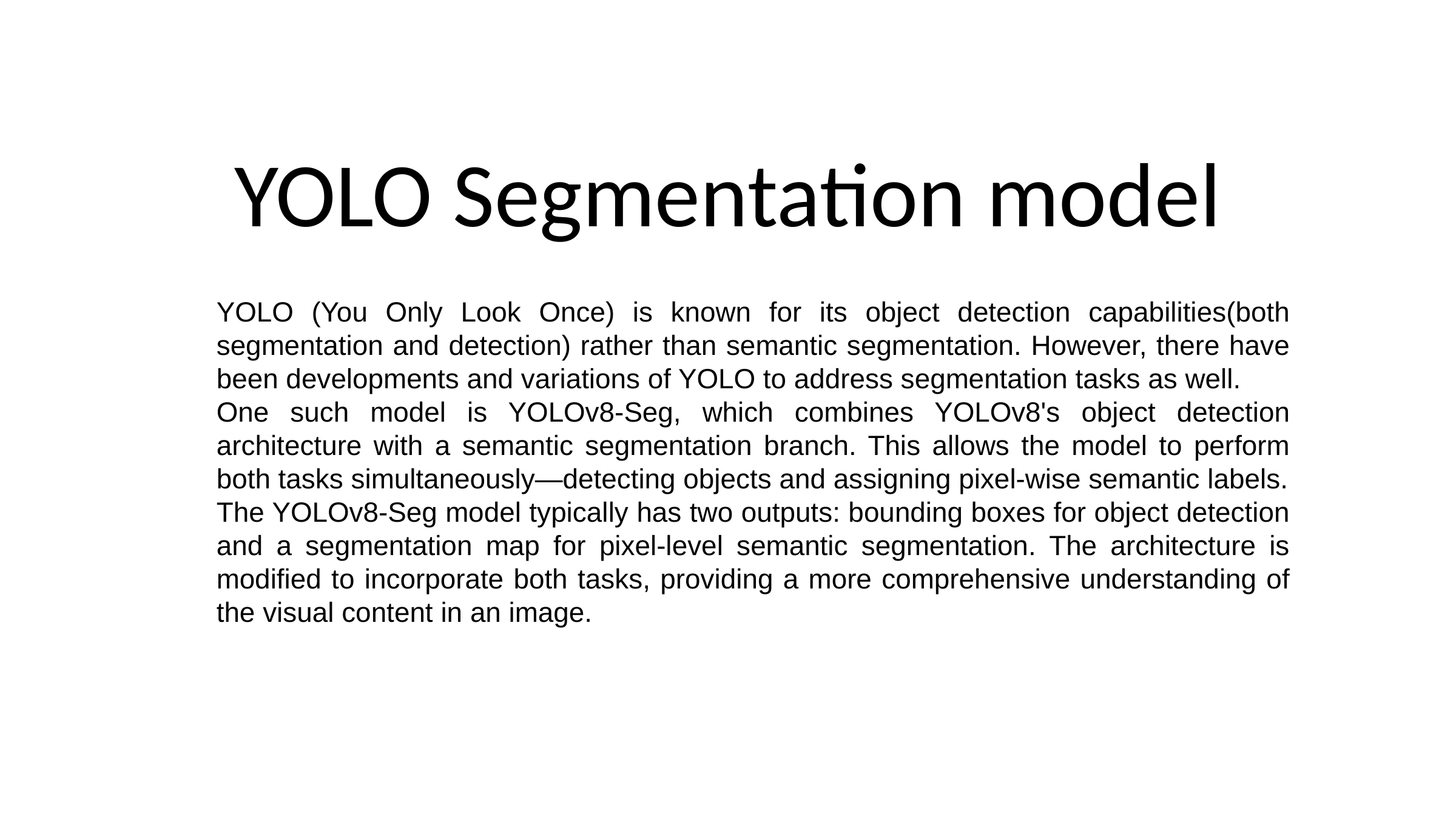

# YOLO Segmentation model
YOLO (You Only Look Once) is known for its object detection capabilities(both segmentation and detection) rather than semantic segmentation. However, there have been developments and variations of YOLO to address segmentation tasks as well.
One such model is YOLOv8-Seg, which combines YOLOv8's object detection architecture with a semantic segmentation branch. This allows the model to perform both tasks simultaneously—detecting objects and assigning pixel-wise semantic labels.
The YOLOv8-Seg model typically has two outputs: bounding boxes for object detection and a segmentation map for pixel-level semantic segmentation. The architecture is modified to incorporate both tasks, providing a more comprehensive understanding of the visual content in an image.